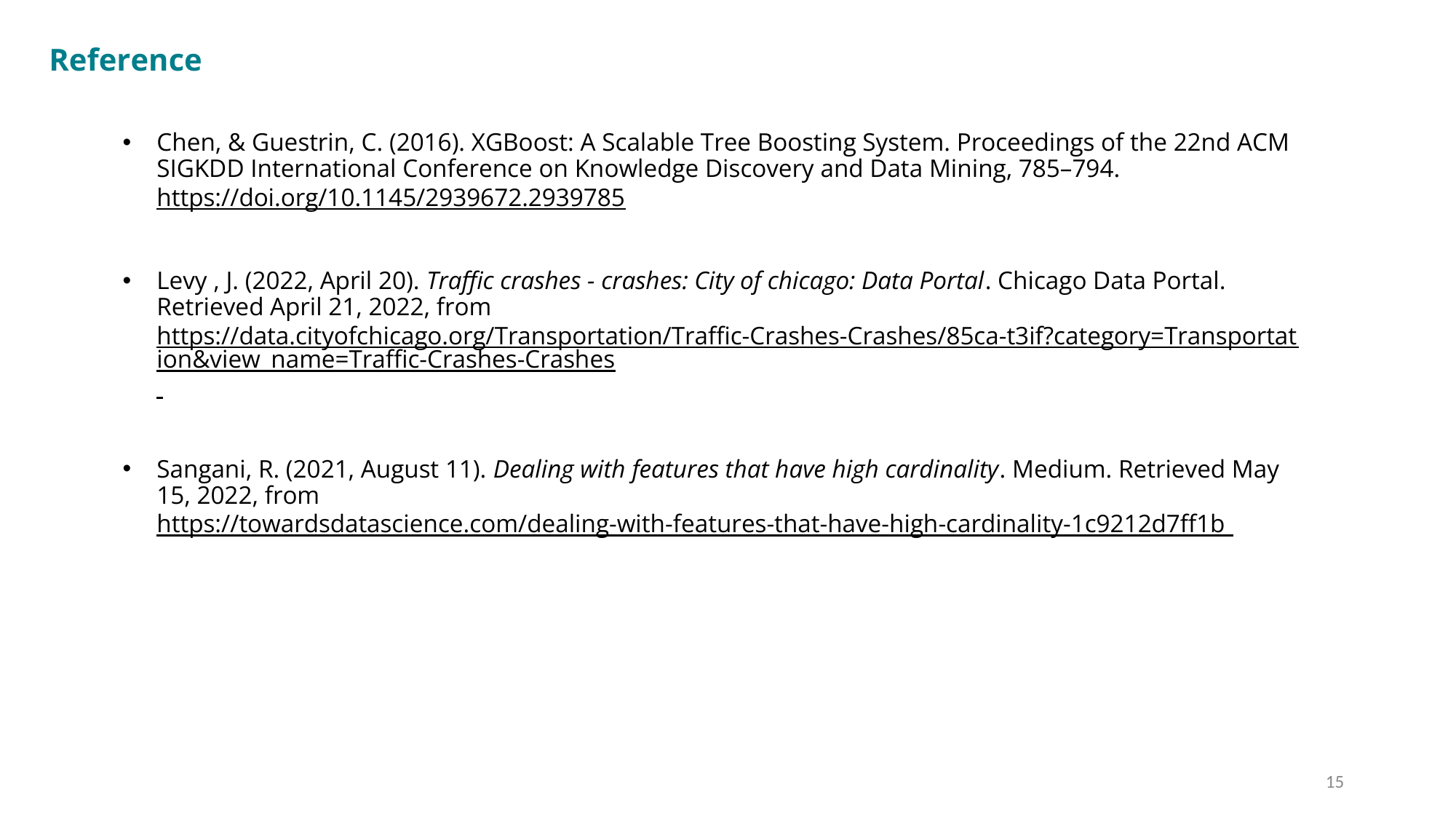

Reference
Chen, & Guestrin, C. (2016). XGBoost: A Scalable Tree Boosting System. Proceedings of the 22nd ACM SIGKDD International Conference on Knowledge Discovery and Data Mining, 785–794. https://doi.org/10.1145/2939672.2939785

Levy , J. (2022, April 20). Traffic crashes - crashes: City of chicago: Data Portal. Chicago Data Portal. Retrieved April 21, 2022, from https://data.cityofchicago.org/Transportation/Traffic-Crashes-Crashes/85ca-t3if?category=Transportation&view_name=Traffic-Crashes-Crashes

Sangani, R. (2021, August 11). Dealing with features that have high cardinality. Medium. Retrieved May 15, 2022, from https://towardsdatascience.com/dealing-with-features-that-have-high-cardinality-1c9212d7ff1b

15